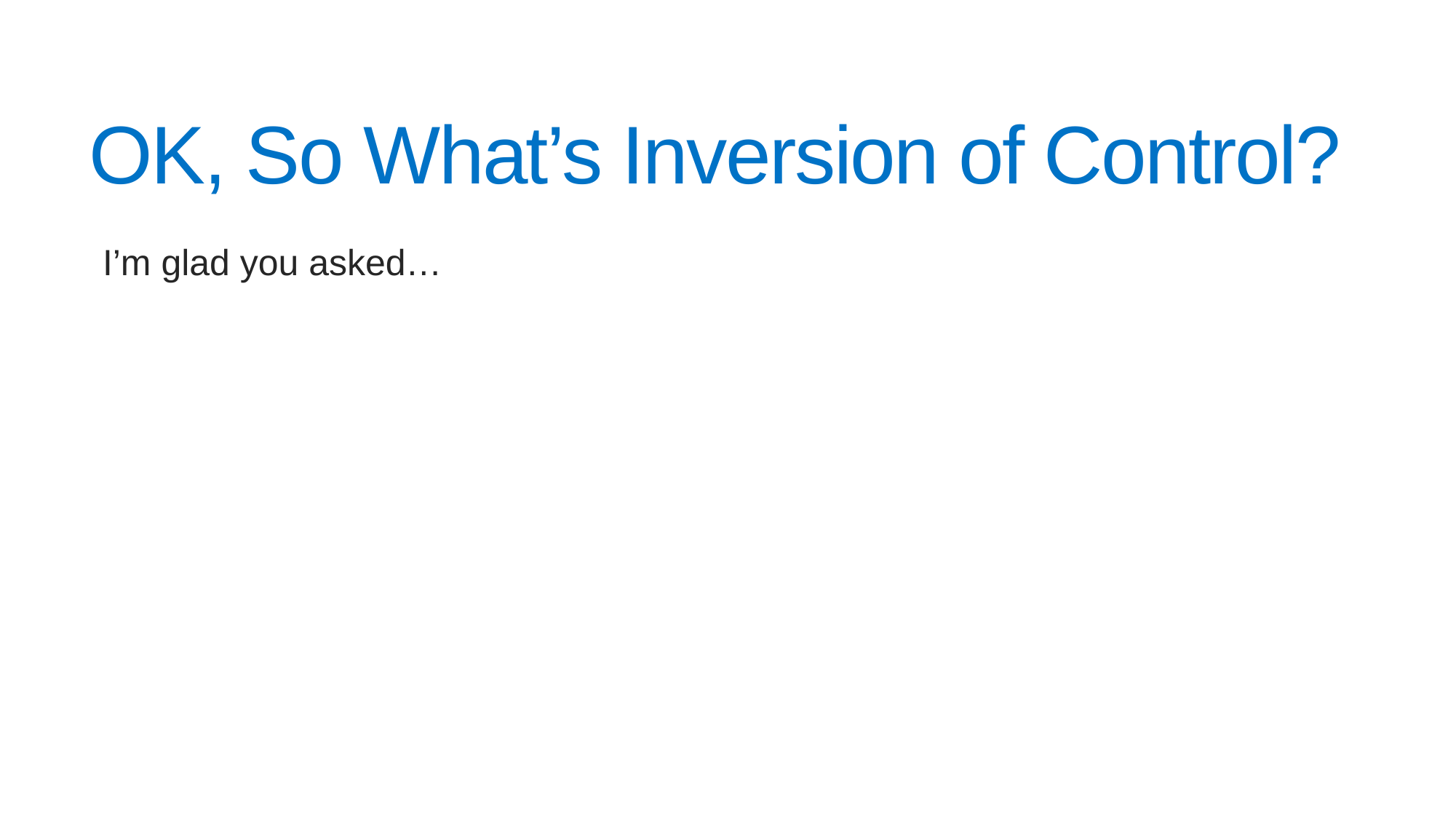

# OK, So What’s Inversion of Control?
I’m glad you asked…